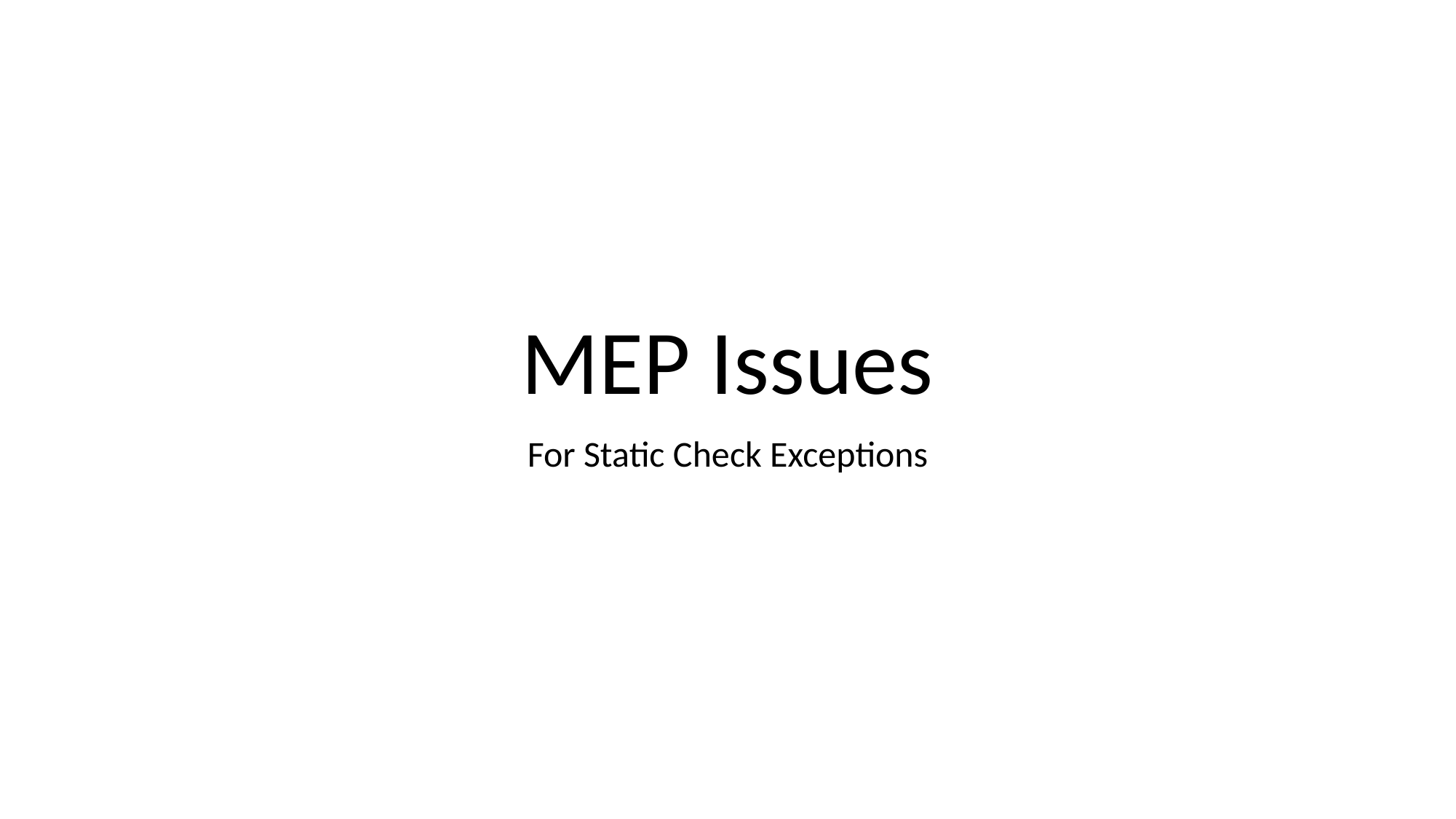

# MEP Issues
For Static Check Exceptions